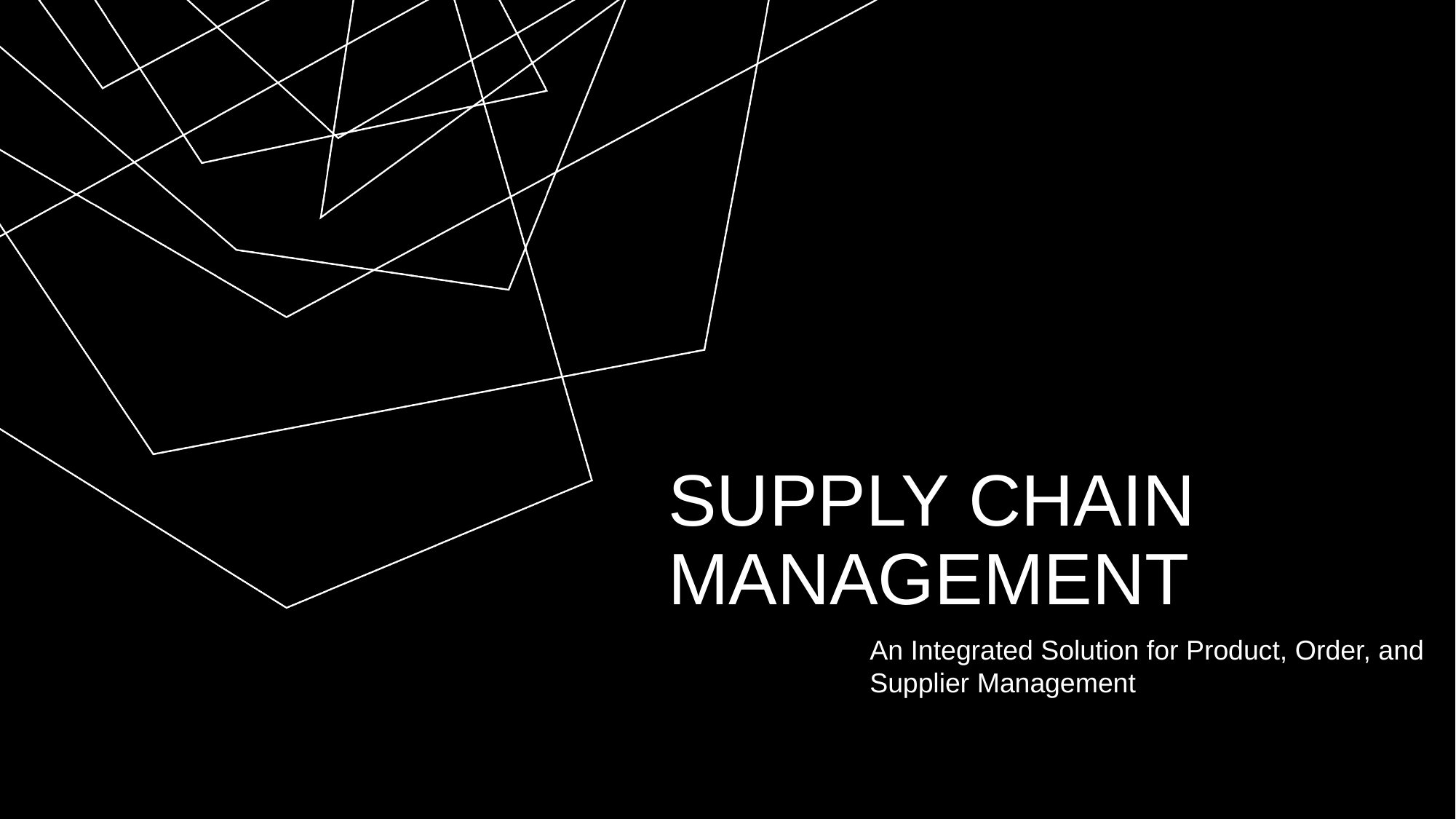

# supply CHAIN 	MANAGEMENT
An Integrated Solution for Product, Order, and Supplier Management